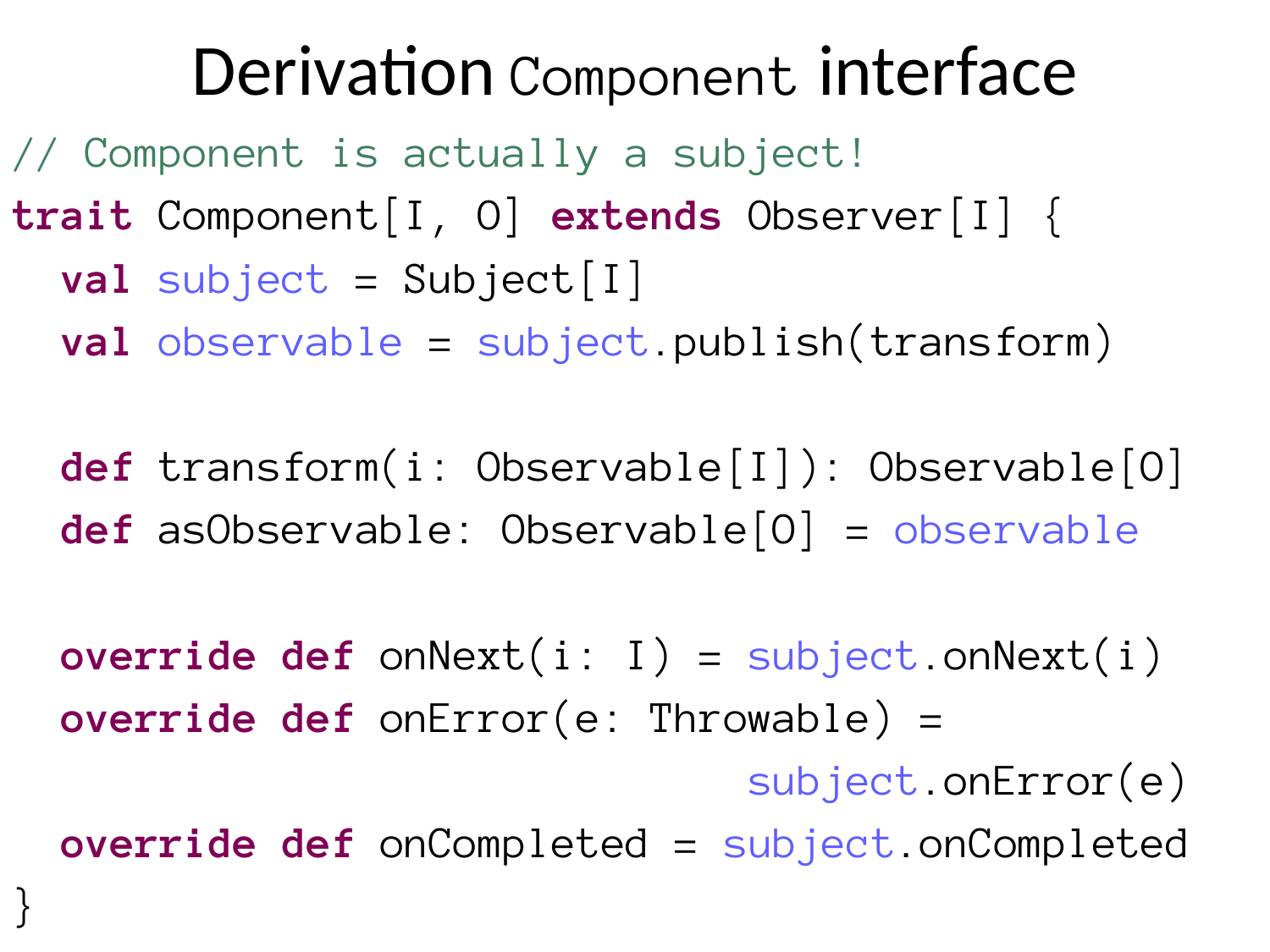

Derivation Component interface
// Component is actually a subject!
trait Component[I, O] extends Observer[I] {
  val subject = Subject[I]
  val observable = subject.publish(transform)

  def transform(i: Observable[I]): Observable[O]
  def asObservable: Observable[O] = observable

  override def onNext(i: I) = subject.onNext(i)
  override def onError(e: Throwable) =
                              subject.onError(e)
  override def onCompleted = subject.onCompleted
}